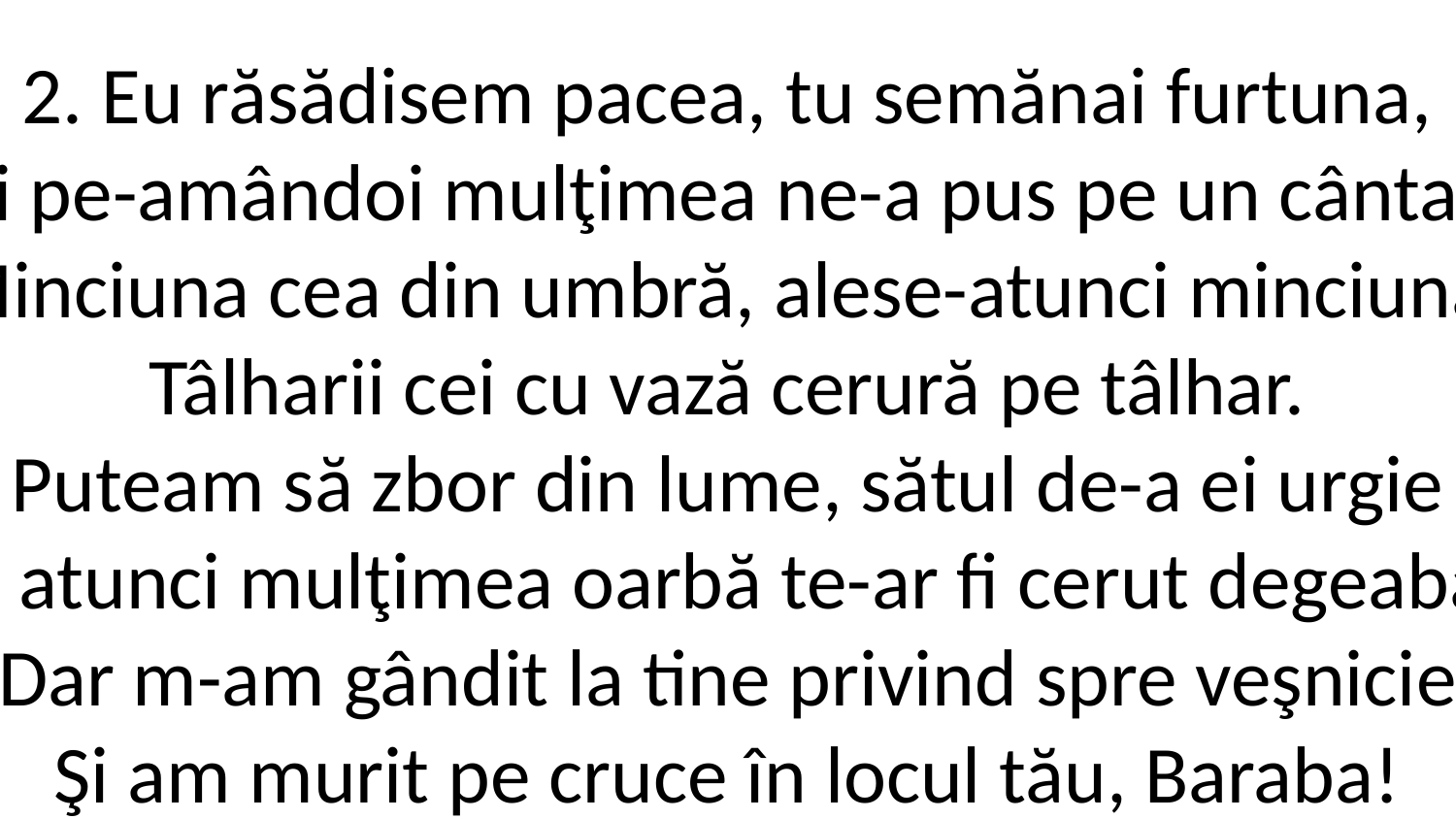

2. Eu răsădisem pacea, tu semănai furtuna,
Şi pe-amândoi mulţimea ne-a pus pe un cântar.
Minciuna cea din umbră, alese-atunci minciuna,
Tâlharii cei cu vază cerură pe tâlhar.
Puteam să zbor din lume, sătul de-a ei urgie
Şi atunci mulţimea oarbă te-ar fi cerut degeaba.
Dar m-am gândit la tine privind spre veşnicie
Şi am murit pe cruce în locul tău, Baraba!